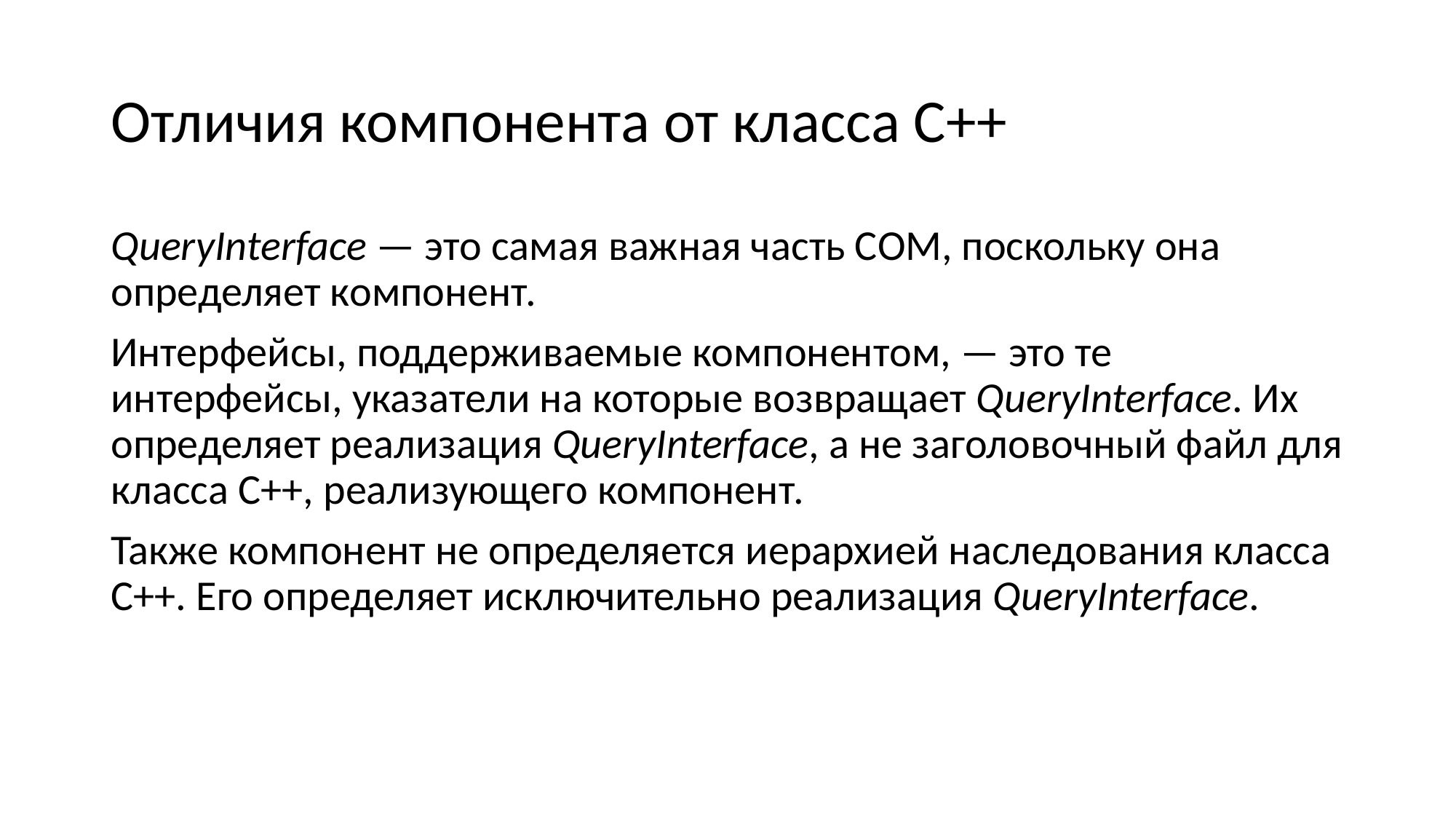

# Отличия компонента от класса С++
QueryInterface — это самая важная часть СОМ, поскольку она определяет компонент.
Интерфейсы, поддерживаемые компонентом, — это те интерфейсы, указатели на которые возвращает QueryInterface. Их определяет реализация QueryInterface, а не заголовочный файл для класса С++, реализующего компонент.
Также компонент не определяется иерархией наследования класса С++. Его определяет исключительно реализация QueryInterface.